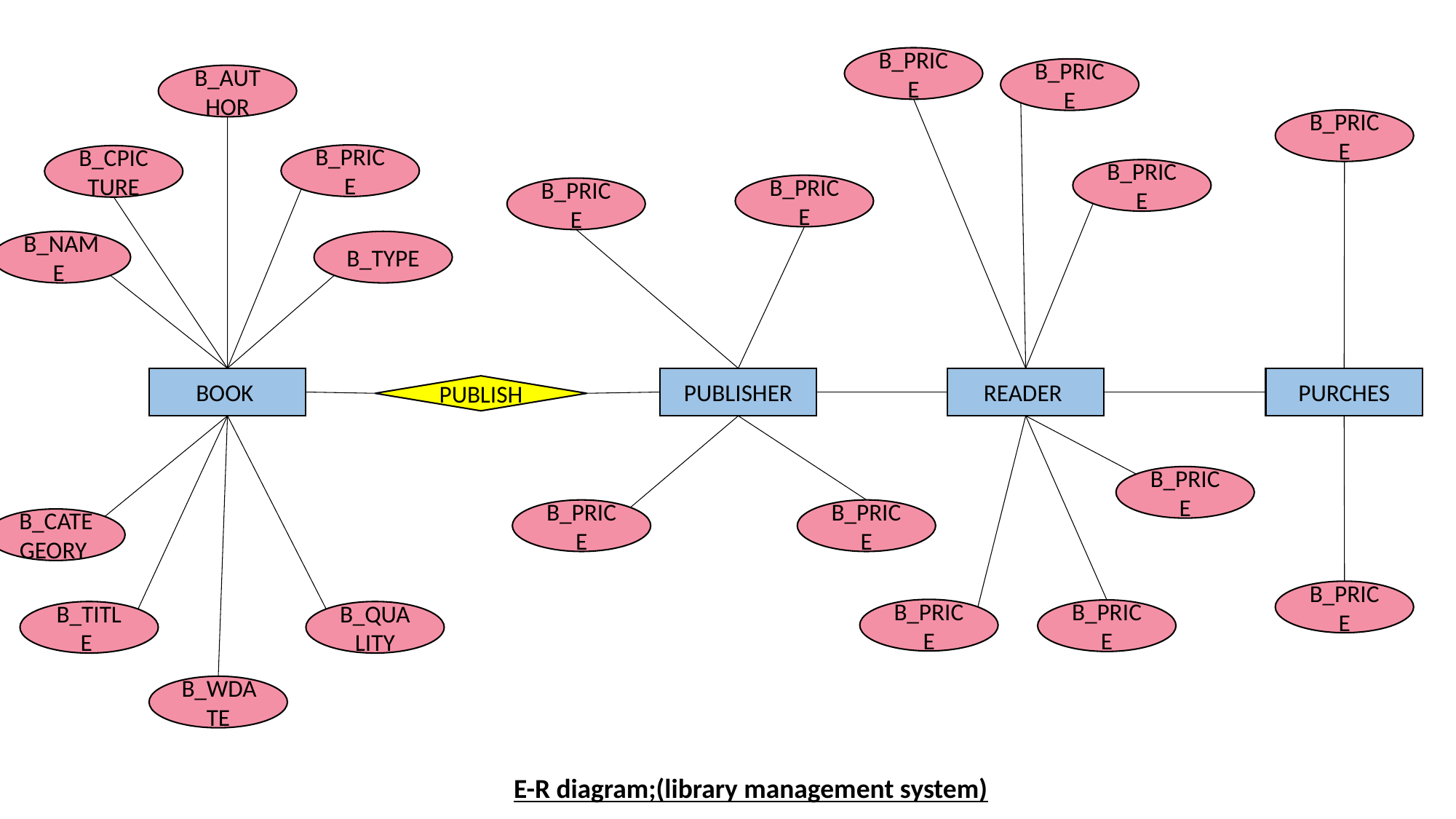

B_PRICE
B_PRICE
B_AUTHOR
B_PRICE
B_PRICE
B_CPICTURE
B_PRICE
B_PRICE
B_PRICE
B_TYPE
B_NAME
BOOK
PUBLISHER
READER
PURCHES
PUBLISH
B_PRICE
B_PRICE
B_PRICE
B_CATEGEORY
B_PRICE
B_PRICE
B_PRICE
B_QUALITY
B_TITLE
B_WDATE
E-R diagram;(library management system)